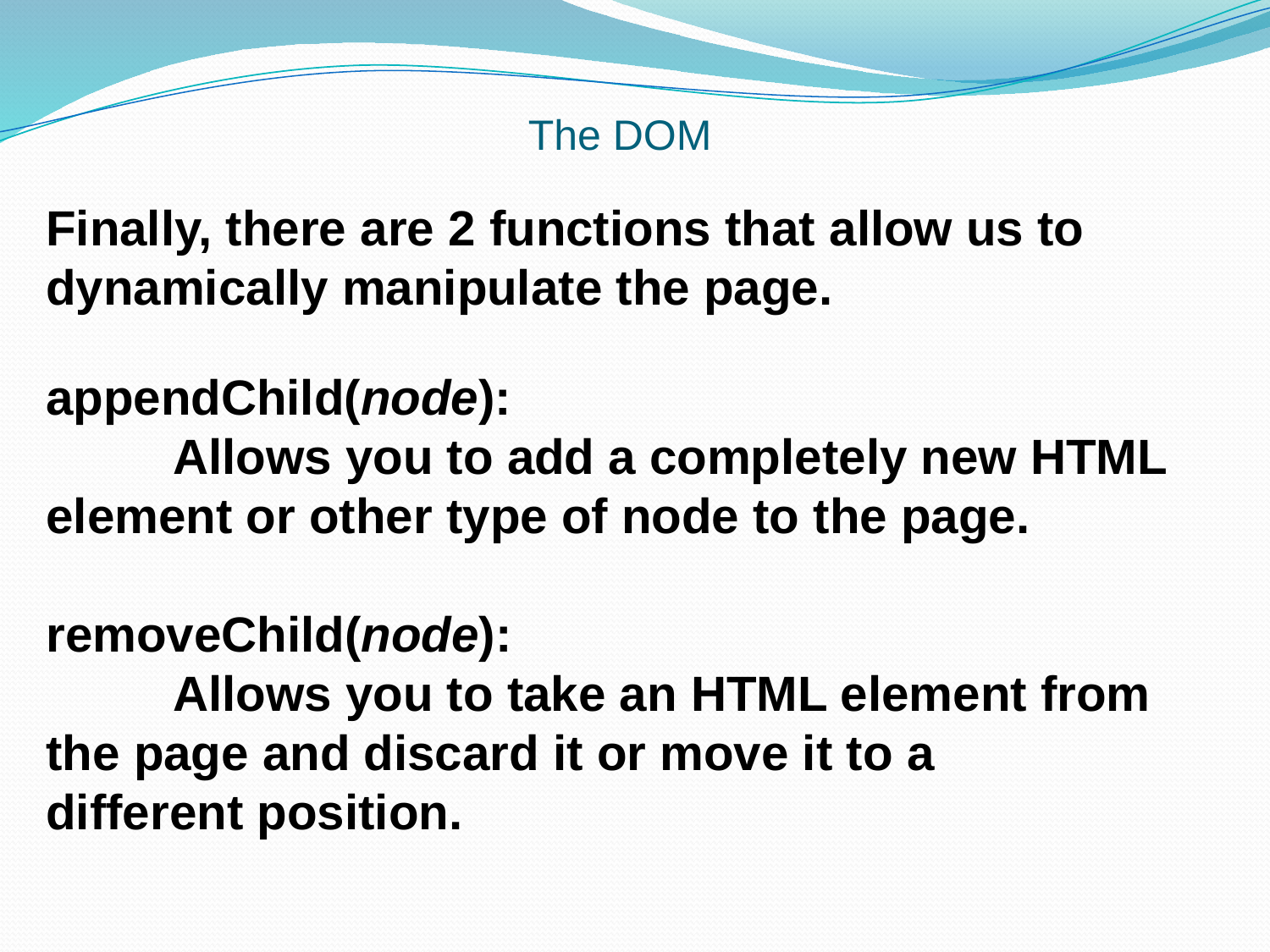

The DOM
Finally, there are 2 functions that allow us to dynamically manipulate the page.
appendChild(node):
	Allows you to add a completely new HTML 	element or other type of node to the page.

removeChild(node):
	Allows you to take an HTML element from 	the page and discard it or move it to a 	different position.